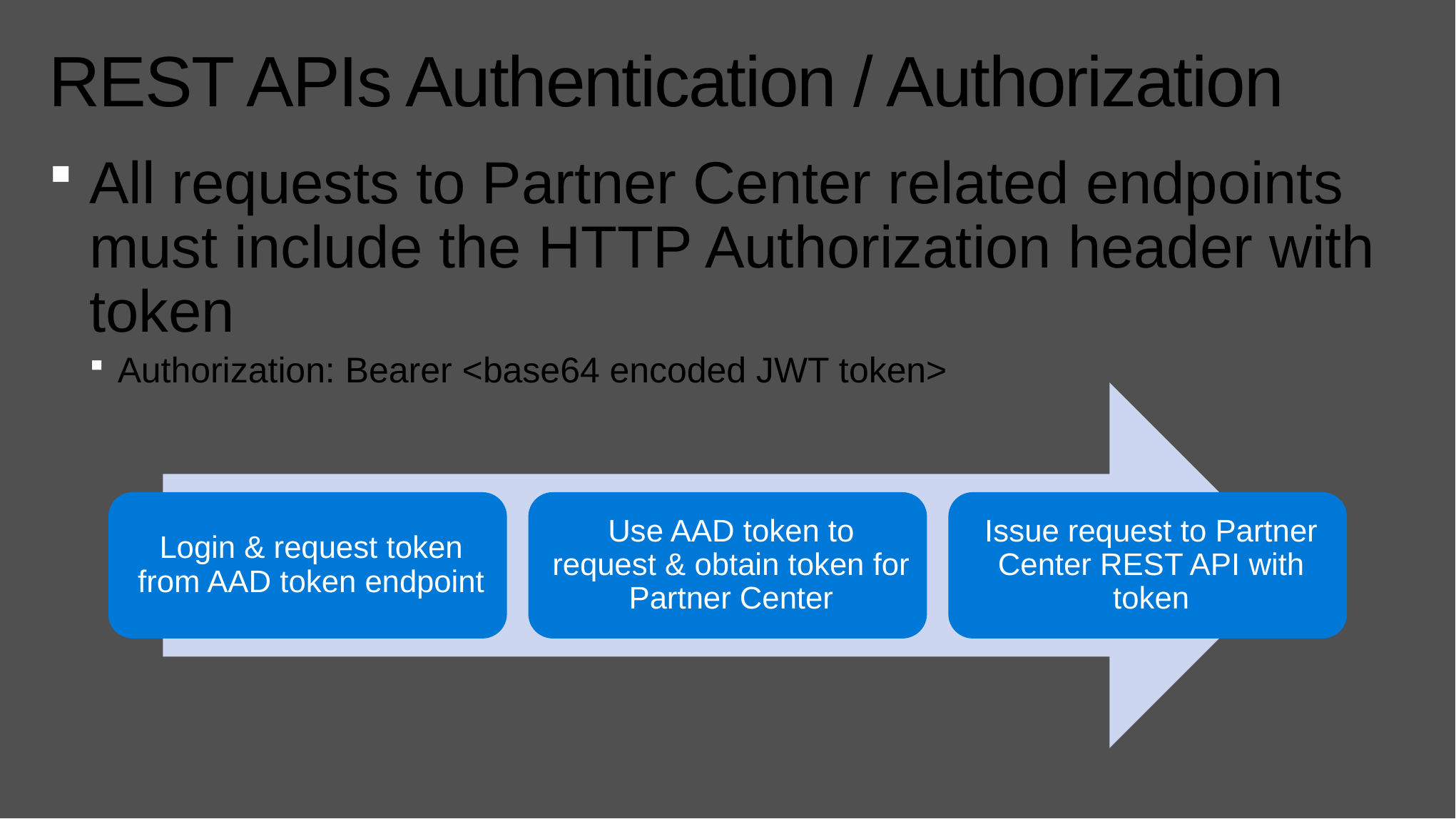

# REST APIs Authentication / Authorization
All requests to Partner Center related endpoints must include the HTTP Authorization header with token
Authorization: Bearer <base64 encoded JWT token>
Login & request token from AAD token endpoint
Use AAD token to request & obtain token for Partner Center
Issue request to Partner Center REST API with token